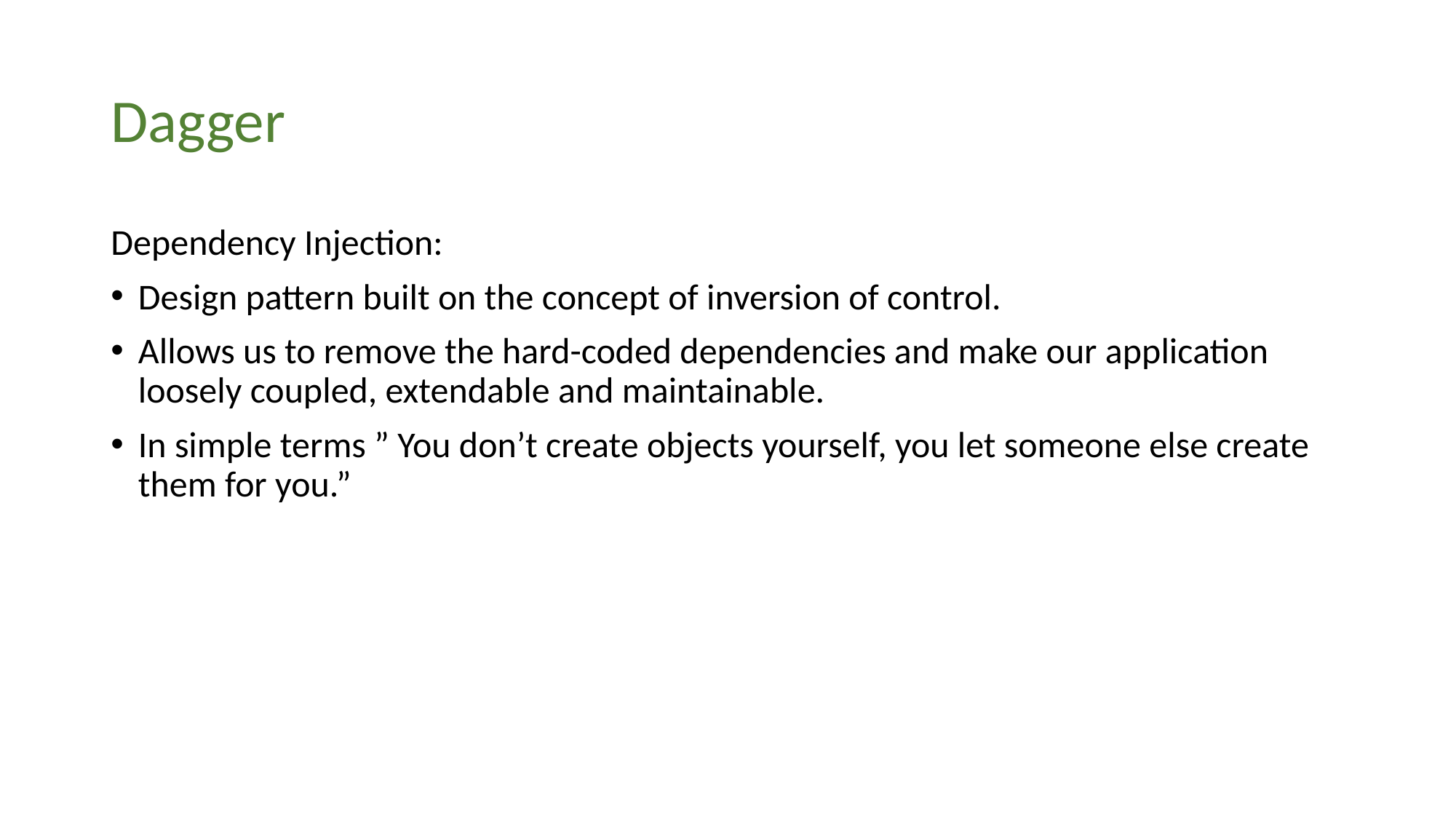

# Dagger
Dependency Injection:
Design pattern built on the concept of inversion of control.
Allows us to remove the hard-coded dependencies and make our application loosely coupled, extendable and maintainable.
In simple terms ” You don’t create objects yourself, you let someone else create them for you.”